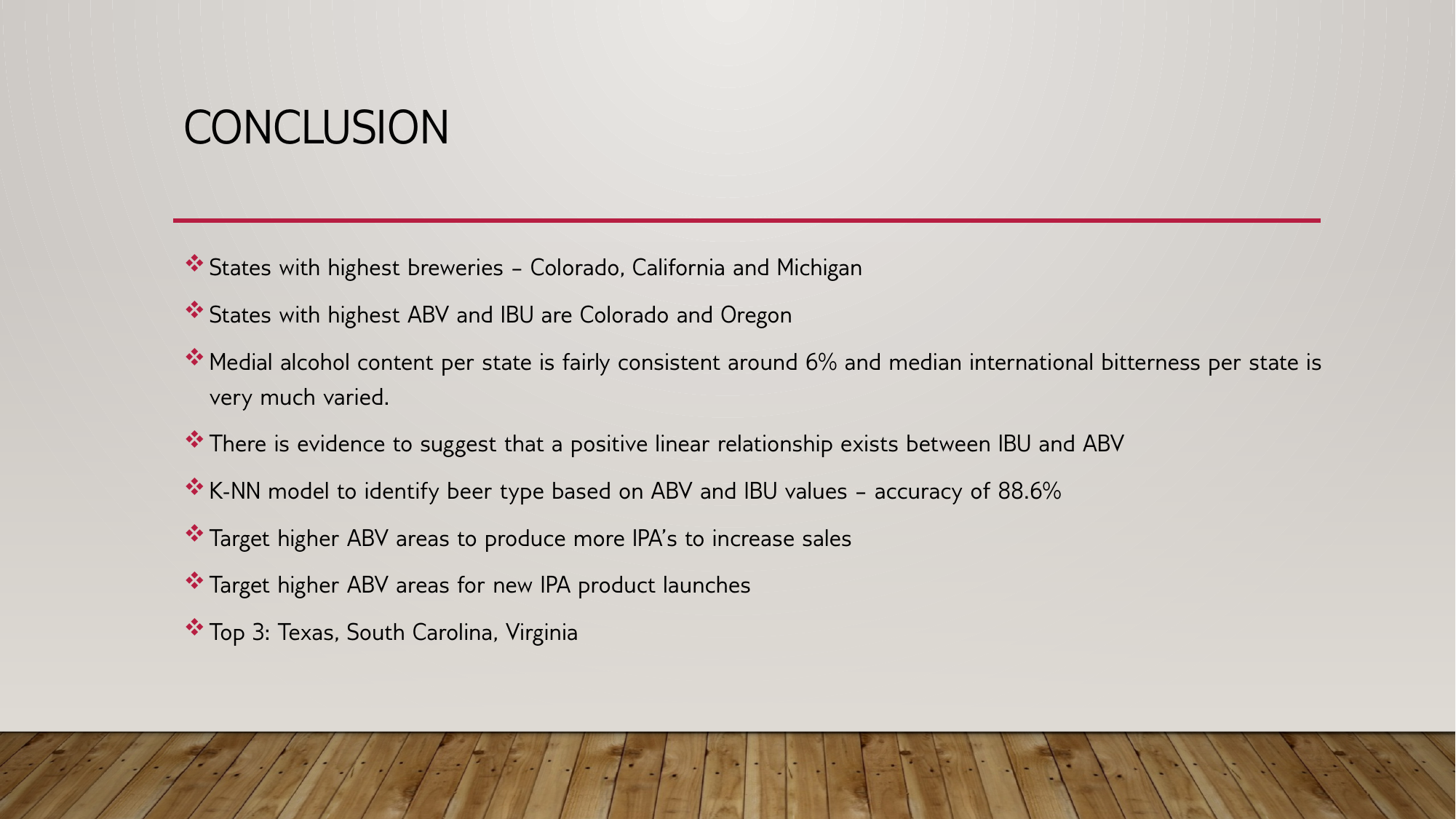

# Conclusion
States with highest breweries – Colorado, California and Michigan
States with highest ABV and IBU are Colorado and Oregon
Medial alcohol content per state is fairly consistent around 6% and median international bitterness per state is very much varied.
There is evidence to suggest that a positive linear relationship exists between IBU and ABV
K-NN model to identify beer type based on ABV and IBU values – accuracy of 88.6%
Target higher ABV areas to produce more IPA’s to increase sales
Target higher ABV areas for new IPA product launches
Top 3: Texas, South Carolina, Virginia